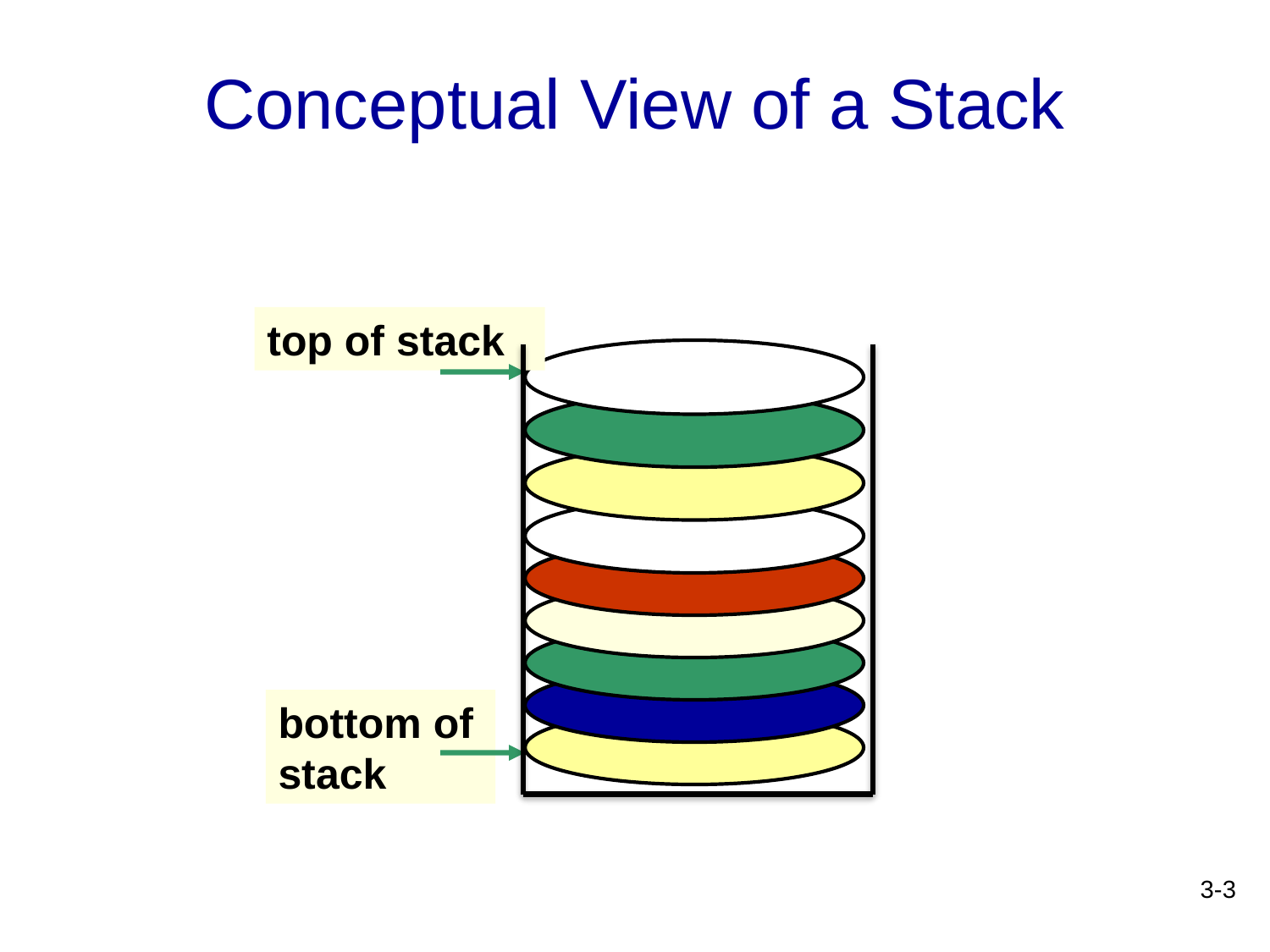

# Conceptual View of a Stack
top of stack

bottom of stack

3-3